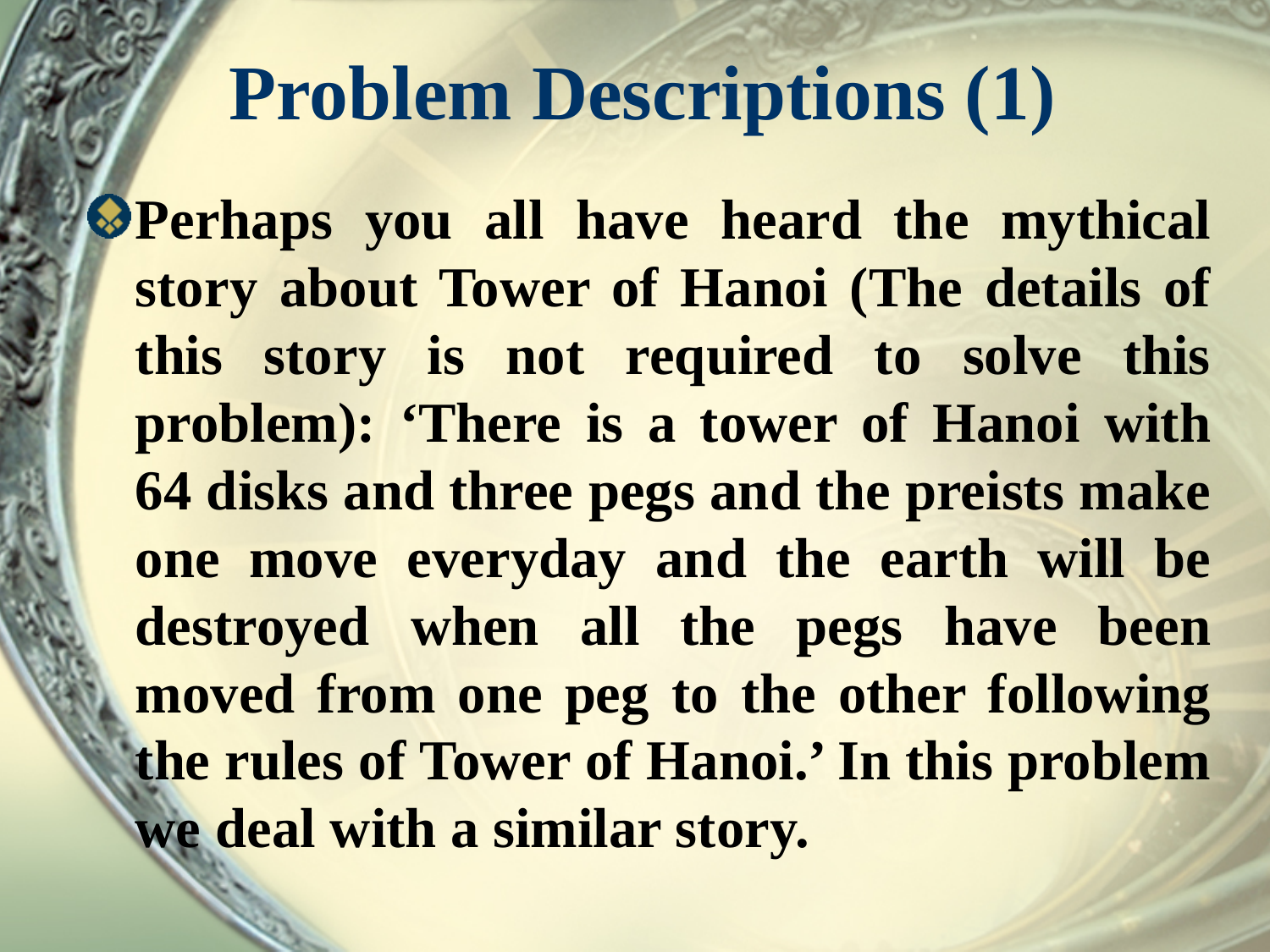

# Problem Descriptions (1)
Perhaps you all have heard the mythical story about Tower of Hanoi (The details of this story is not required to solve this problem): ‘There is a tower of Hanoi with 64 disks and three pegs and the preists make one move everyday and the earth will be destroyed when all the pegs have been moved from one peg to the other following the rules of Tower of Hanoi.’ In this problem we deal with a similar story.